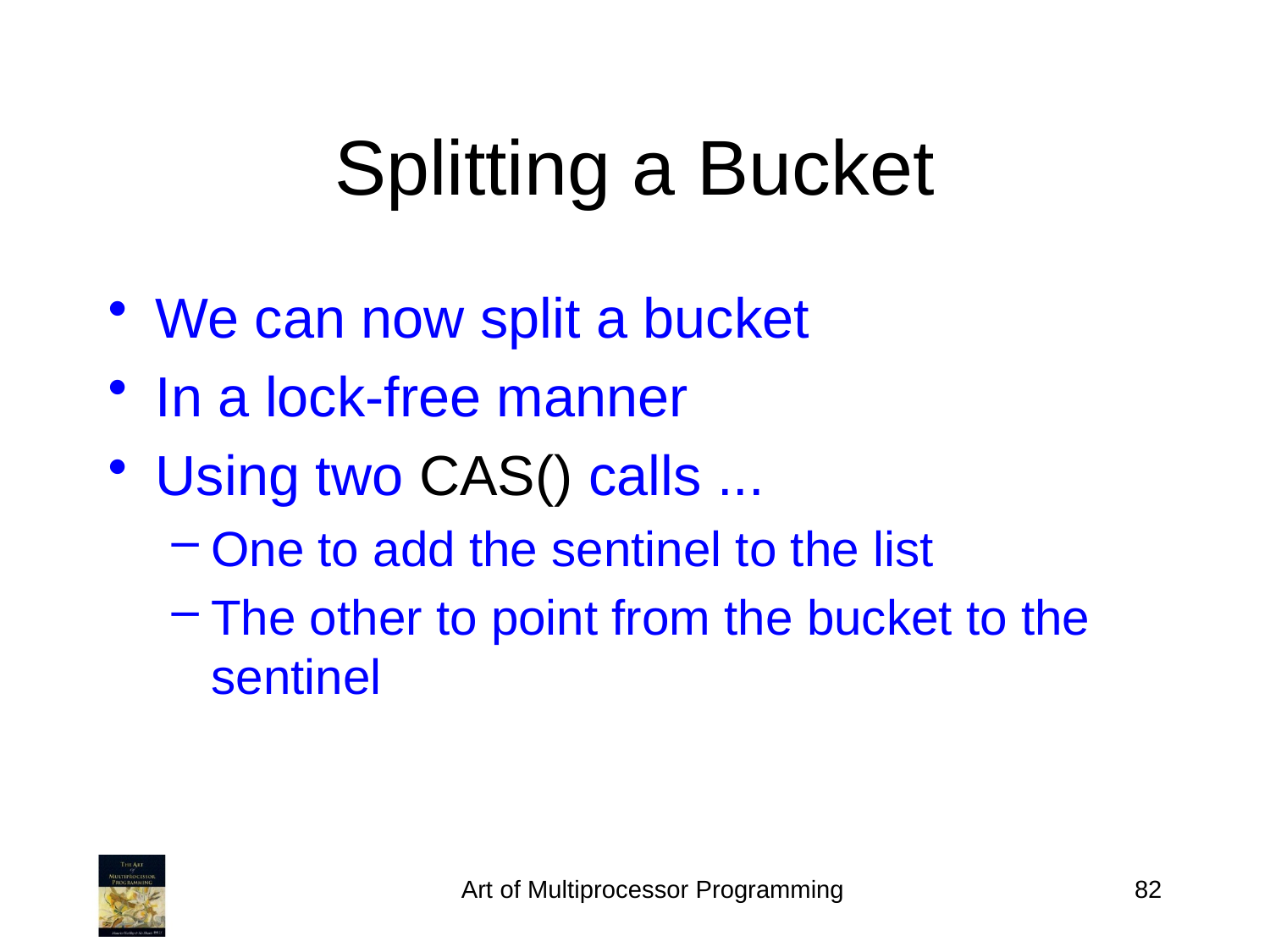

Splitting a Bucket
We can now split a bucket
In a lock-free manner
Using two CAS() calls ...
One to add the sentinel to the list
The other to point from the bucket to the sentinel
Art of Multiprocessor Programming
82